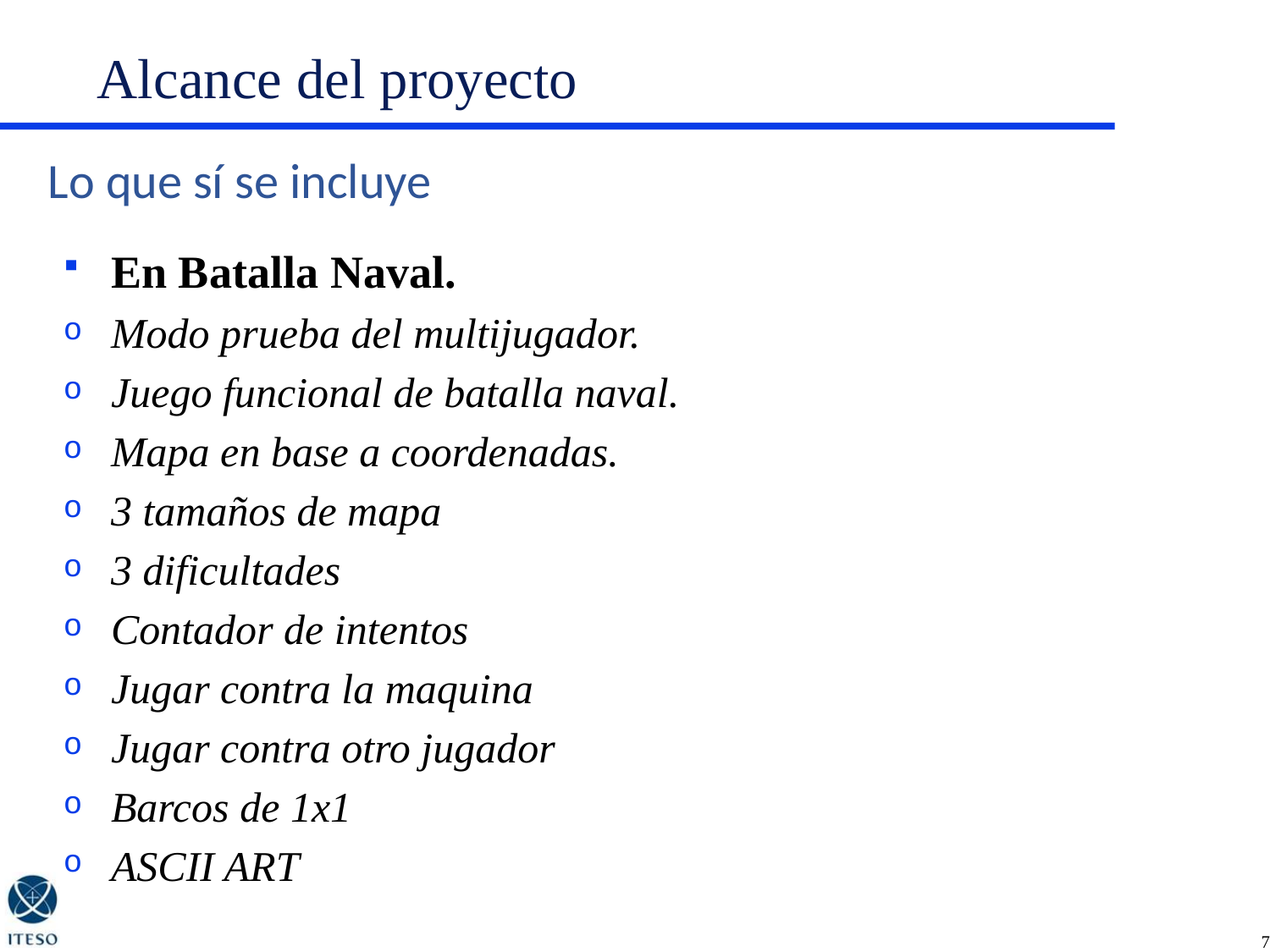

# Alcance del proyecto
Lo que sí se incluye
En Batalla Naval.
Modo prueba del multijugador.
Juego funcional de batalla naval.
Mapa en base a coordenadas.
3 tamaños de mapa
3 dificultades
Contador de intentos
Jugar contra la maquina
Jugar contra otro jugador
Barcos de 1x1
ASCII ART